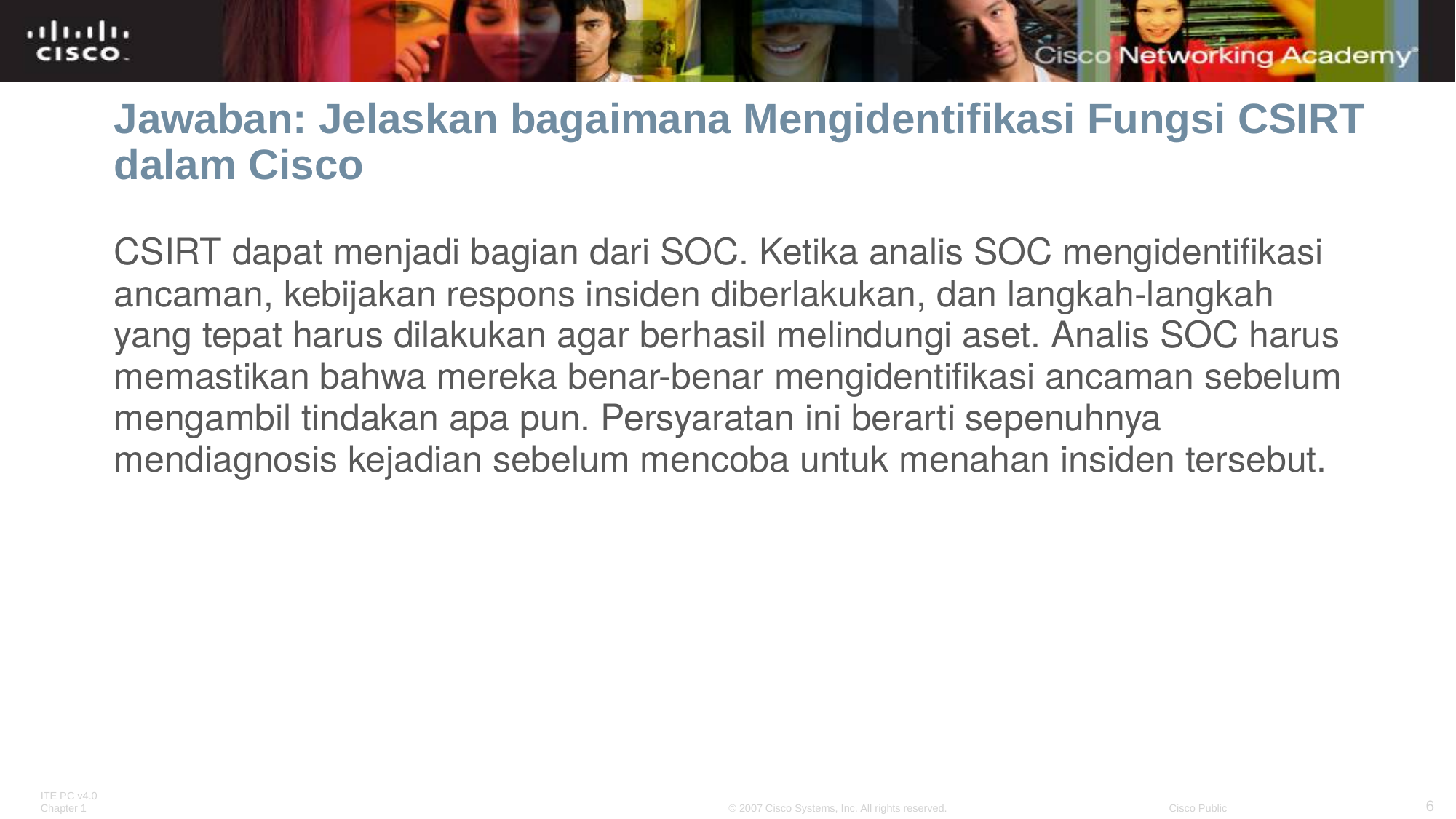

# Jawaban: Jelaskan bagaimana Mengidentifikasi Fungsi CSIRT dalam Cisco
CSIRT dapat menjadi bagian dari SOC. Ketika analis SOC mengidentifikasi ancaman, kebijakan respons insiden diberlakukan, dan langkah-langkah yang tepat harus dilakukan agar berhasil melindungi aset. Analis SOC harus memastikan bahwa mereka benar-benar mengidentifikasi ancaman sebelum mengambil tindakan apa pun. Persyaratan ini berarti sepenuhnya mendiagnosis kejadian sebelum mencoba untuk menahan insiden tersebut.